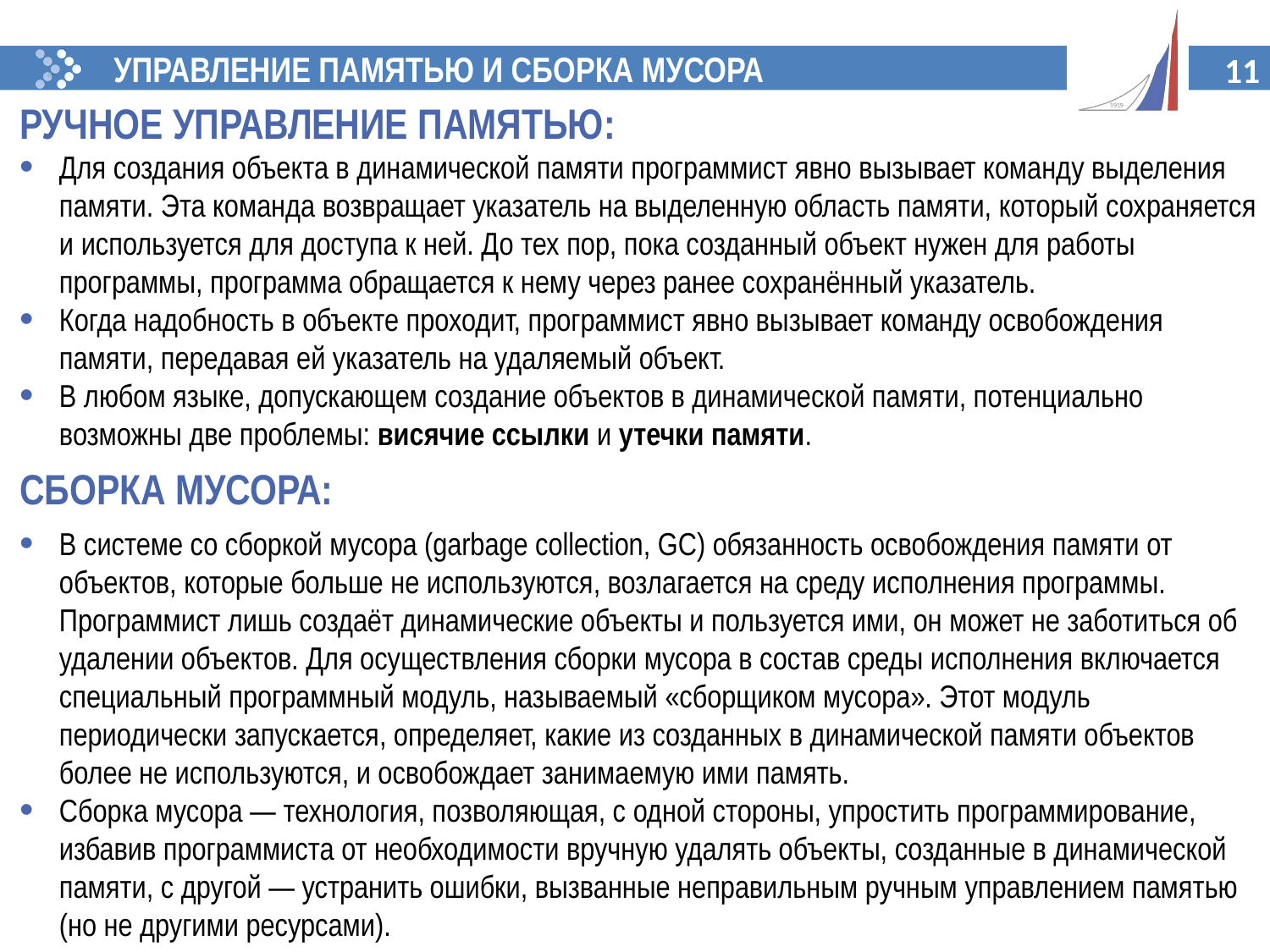

УПРАВЛЕНИЕ ПАМЯТЬЮ И СБОРКА МУСОРА
РУЧНОЕ УПРАВЛЕНИЕ ПАМЯТЬЮ:
Для создания объекта в динамической памяти программист явно вызывает команду выделения памяти. Эта команда возвращает указатель на выделенную область памяти, который сохраняется и используется для доступа к ней. До тех пор, пока созданный объект нужен для работы программы, программа обращается к нему через ранее сохранённый указатель.
Когда надобность в объекте проходит, программист явно вызывает команду освобождения памяти, передавая ей указатель на удаляемый объект.
В любом языке, допускающем создание объектов в динамической памяти, потенциально возможны две проблемы: висячие ссылки и утечки памяти.
СБОРКА МУСОРА:
В системе со сборкой мусора (garbage collection, GC) обязанность освобождения памяти от объектов, которые больше не используются, возлагается на среду исполнения программы. Программист лишь создаёт динамические объекты и пользуется ими, он может не заботиться об удалении объектов. Для осуществления сборки мусора в состав среды исполнения включается специальный программный модуль, называемый «сборщиком мусора». Этот модуль периодически запускается, определяет, какие из созданных в динамической памяти объектов более не используются, и освобождает занимаемую ими память.
Сборка мусора — технология, позволяющая, с одной стороны, упростить программирование, избавив программиста от необходимости вручную удалять объекты, созданные в динамической памяти, с другой — устранить ошибки, вызванные неправильным ручным управлением памятью (но не другими ресурсами).